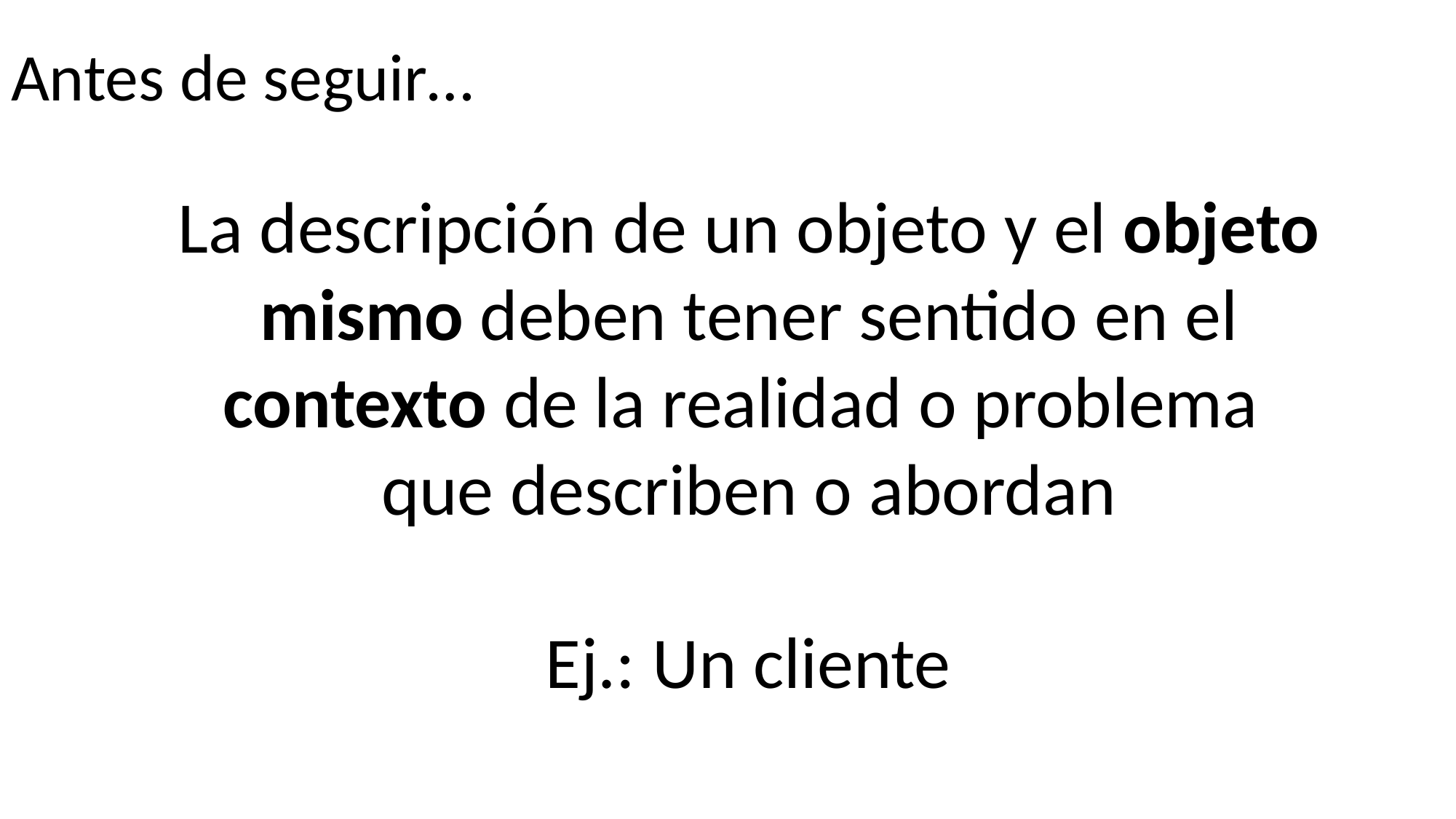

# Antes de seguir…
La descripción de un objeto y el objeto  mismo deben tener sentido en el  contexto de la realidad o problema  que describen o abordan

Ej.: Un cliente